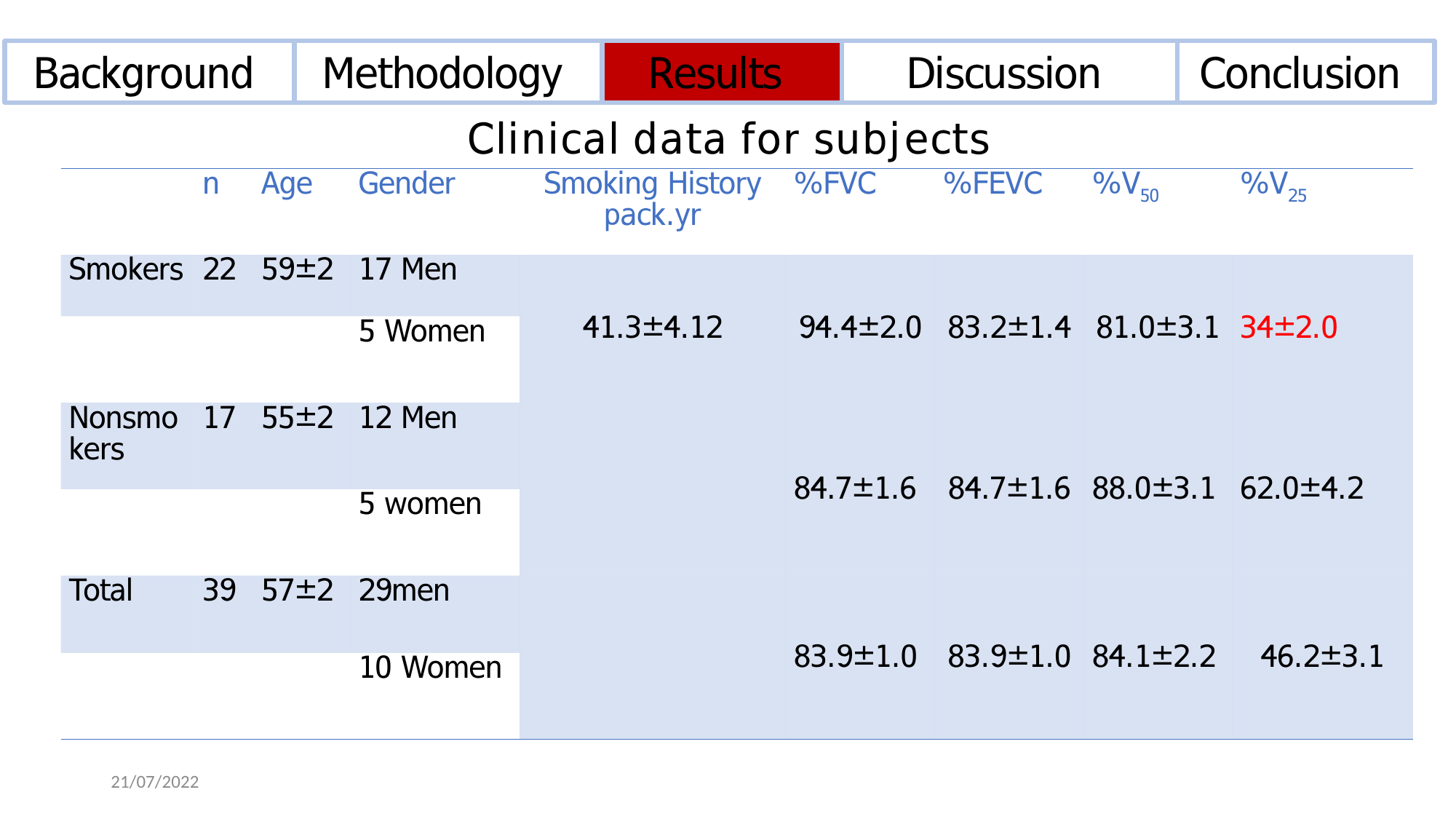

Background
Methodology
Results
Conclusion
Discussion
Clinical data for subjects
|  | n | Age | Gender | Smoking History pack.yr | %FVC | %FEVC | %V50 | %V25 |
| --- | --- | --- | --- | --- | --- | --- | --- | --- |
| Smokers | 22 | 59±2 | 17 Men | 41.3±4.12 | 94.4±2.0 | 83.2±1.4 | 81.0±3.1 | 34±2.0 |
|  |  |  | 5 Women |  |  |  |  |  |
| Nonsmokers | 17 | 55±2 | 12 Men |  | 84.7±1.6 | 84.7±1.6 | 88.0±3.1 | 62.0±4.2 |
|  |  |  | 5 women |  |  |  |  |  |
| Total | 39 | 57±2 | 29men |  | 83.9±1.0 | 83.9±1.0 | 84.1±2.2 | 46.2±3.1 |
|  |  |  | 10 Women |  |  |  |  |  |
21/07/2022